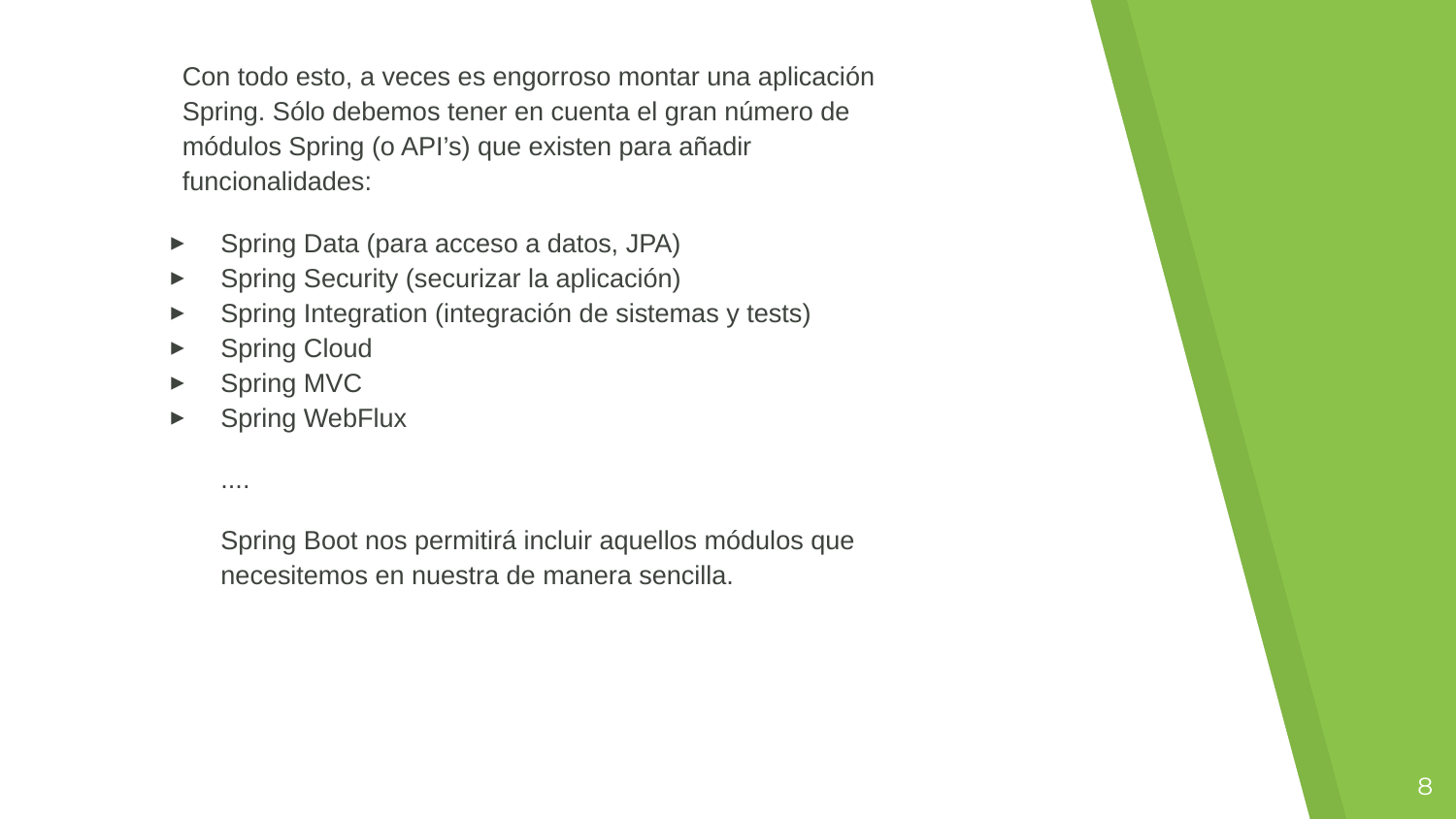

Con todo esto, a veces es engorroso montar una aplicación Spring. Sólo debemos tener en cuenta el gran número de módulos Spring (o API’s) que existen para añadir funcionalidades:
Spring Data (para acceso a datos, JPA)
Spring Security (securizar la aplicación)
Spring Integration (integración de sistemas y tests)
Spring Cloud
Spring MVC
Spring WebFlux
....
Spring Boot nos permitirá incluir aquellos módulos que necesitemos en nuestra de manera sencilla.
8